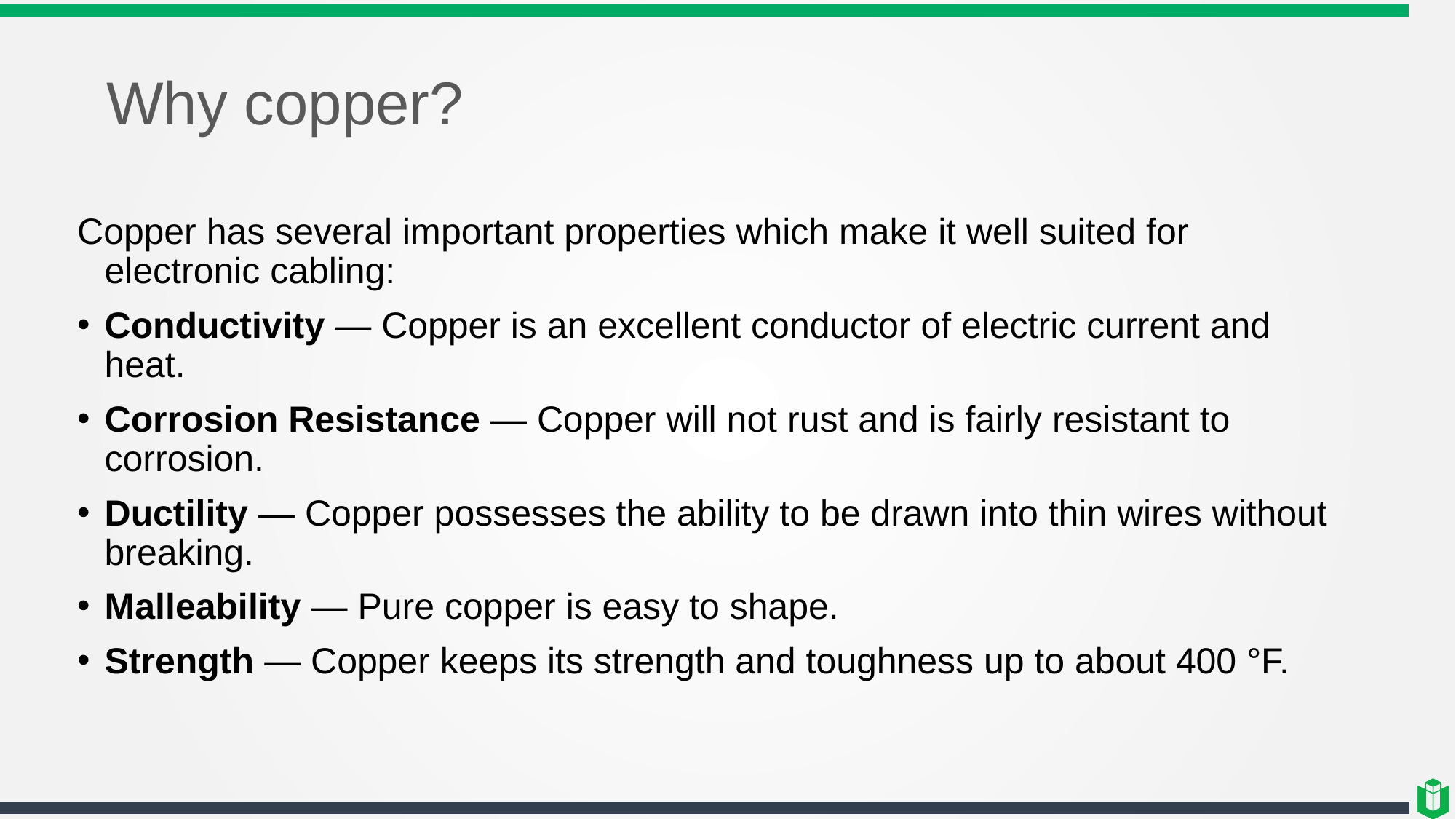

# Why copper?
Copper has several important properties which make it well suited for electronic cabling:
Conductivity — Copper is an excellent conductor of electric current and heat.
Corrosion Resistance — Copper will not rust and is fairly resistant to corrosion.
Ductility — Copper possesses the ability to be drawn into thin wires without breaking.
Malleability — Pure copper is easy to shape.
Strength — Copper keeps its strength and toughness up to about 400 °F.